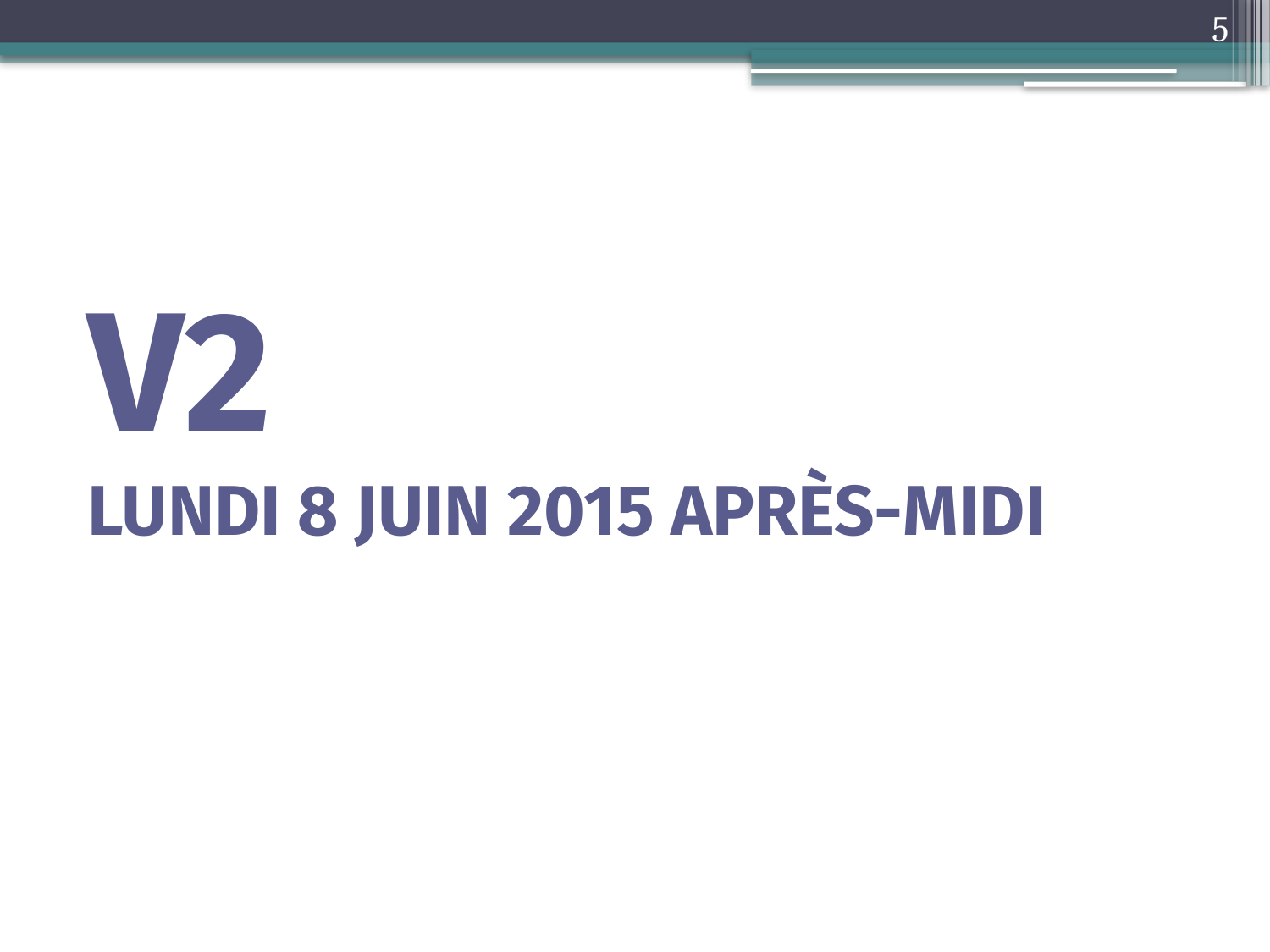

5
# V2 Lundi 8 juin 2015 après-midi